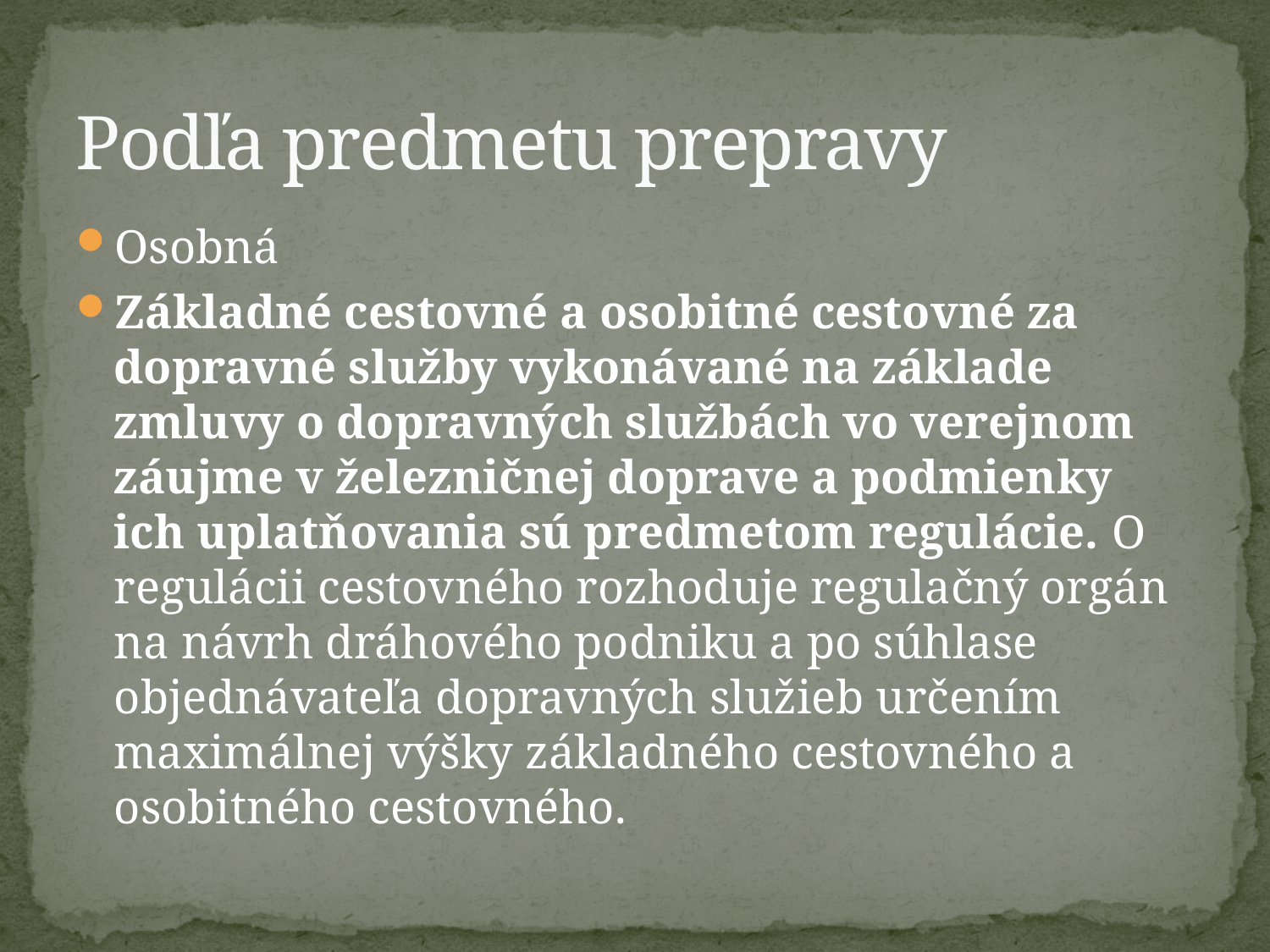

# Podľa predmetu prepravy
Osobná
Základné cestovné a osobitné cestovné za dopravné služby vykonávané na základe zmluvy o dopravných službách vo verejnom záujme v železničnej doprave a podmienky ich uplatňovania sú predmetom regulácie. O regulácii cestovného rozhoduje regulačný orgán na návrh dráhového podniku a po súhlase objednávateľa dopravných služieb určením maximálnej výšky základného cestovného a osobitného cestovného.